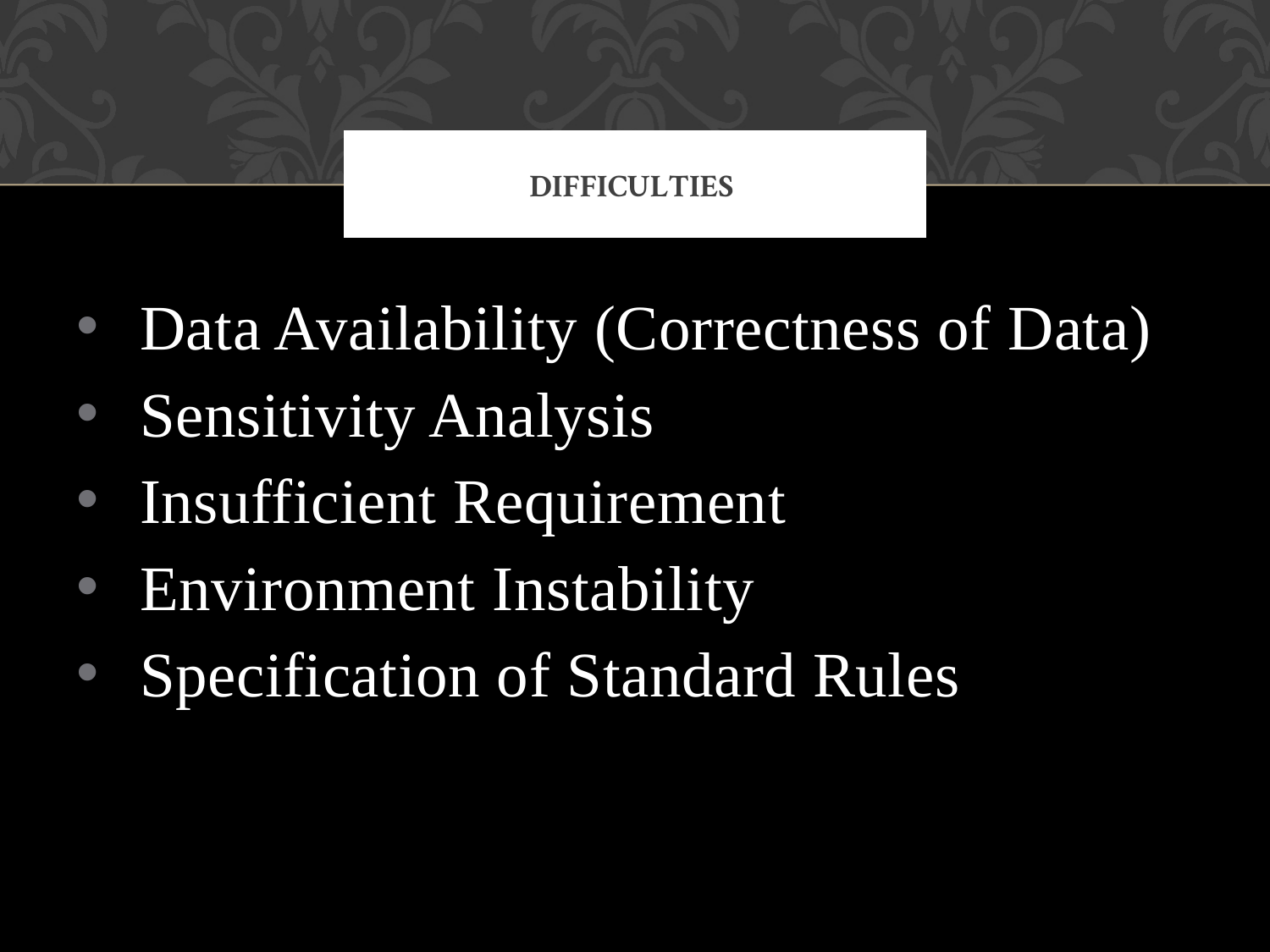

# Difficulties
Data Availability (Correctness of Data)
Sensitivity Analysis
Insufficient Requirement
Environment Instability
Specification of Standard Rules